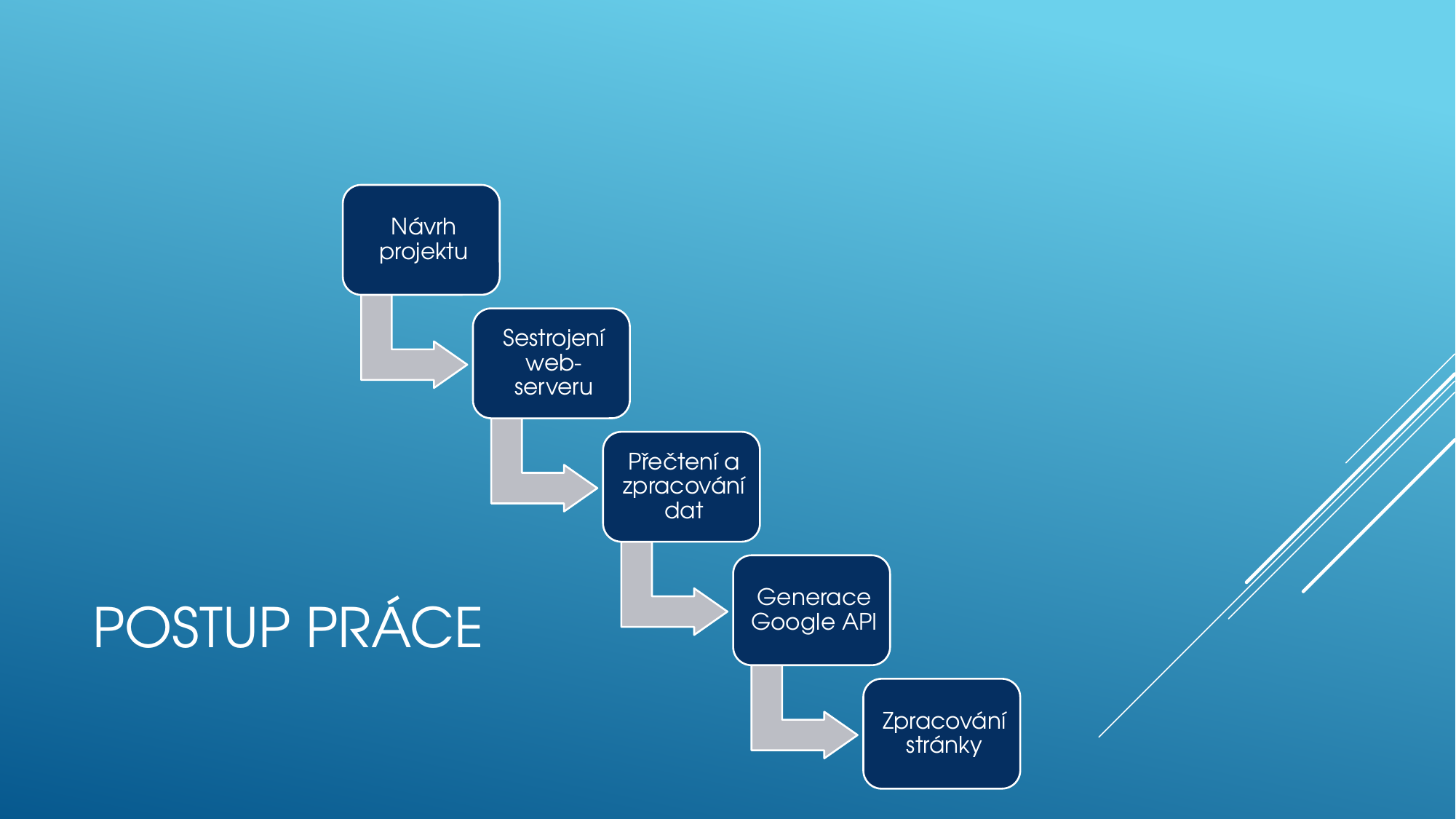

Návrh projektu
Sestrojení web-serveru
Přečtení a zpracování dat
Generace Google API
Zpracování stránky
# Postup práce